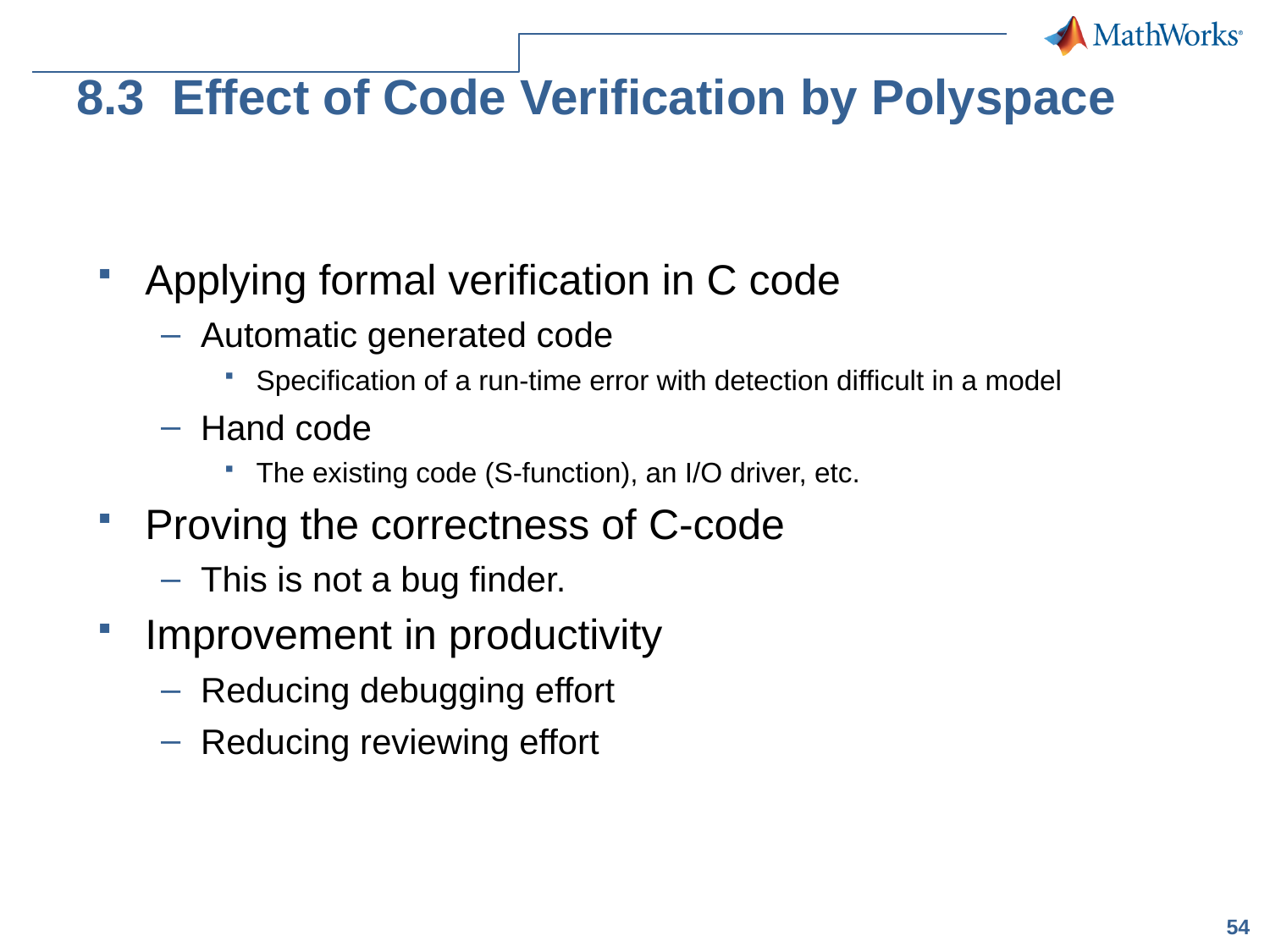

# 8.3  Effect of Code Verification by Polyspace
Applying formal verification in C code
Automatic generated code
Specification of a run-time error with detection difficult in a model
Hand code
The existing code (S-function), an I/O driver, etc.
Proving the correctness of C-code
This is not a bug finder.
Improvement in productivity
Reducing debugging effort
Reducing reviewing effort